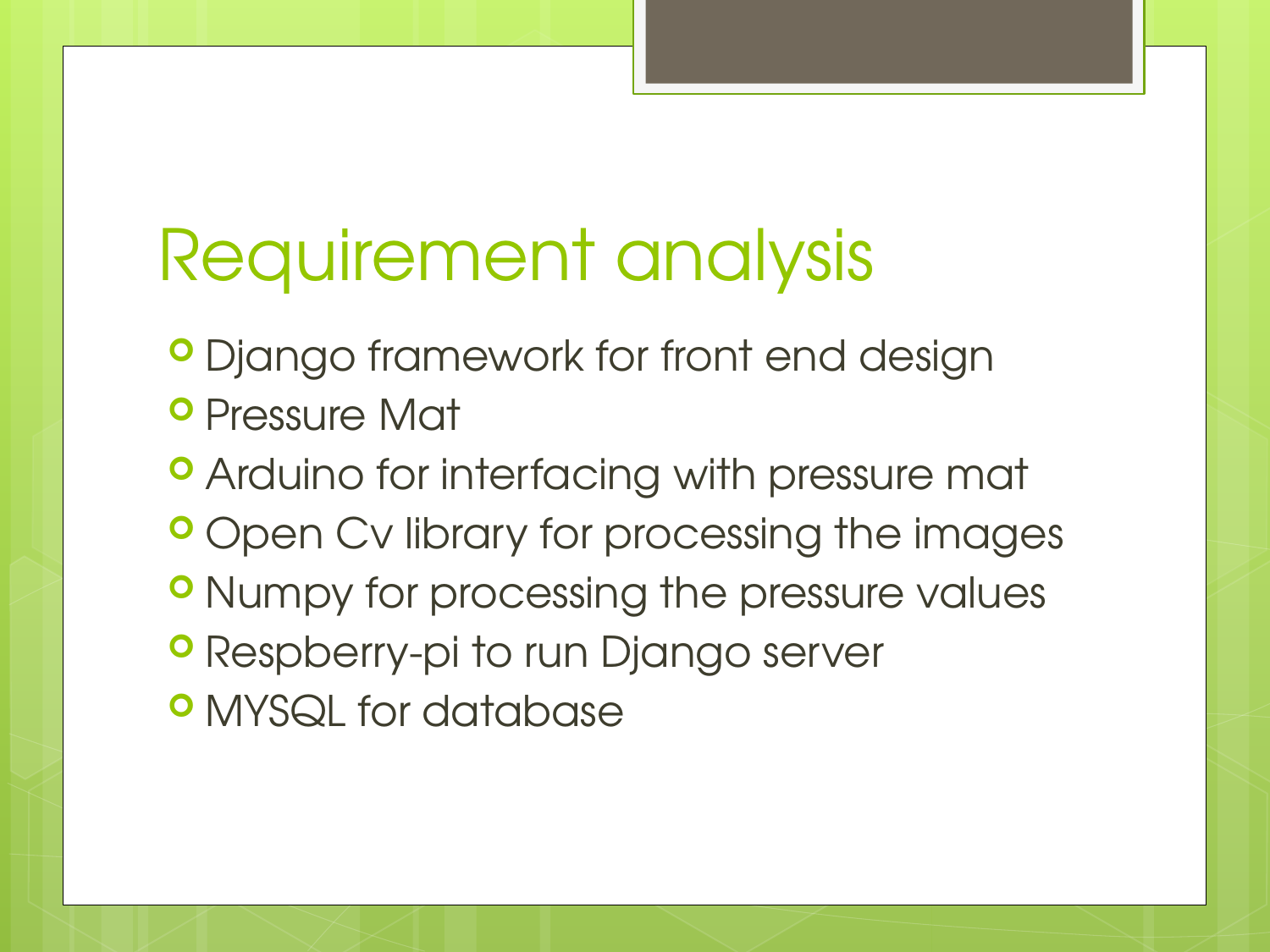

# Requirement analysis
Django framework for front end design
Pressure Mat
Arduino for interfacing with pressure mat
Open Cv library for processing the images
Numpy for processing the pressure values
Respberry-pi to run Django server
MYSQL for database